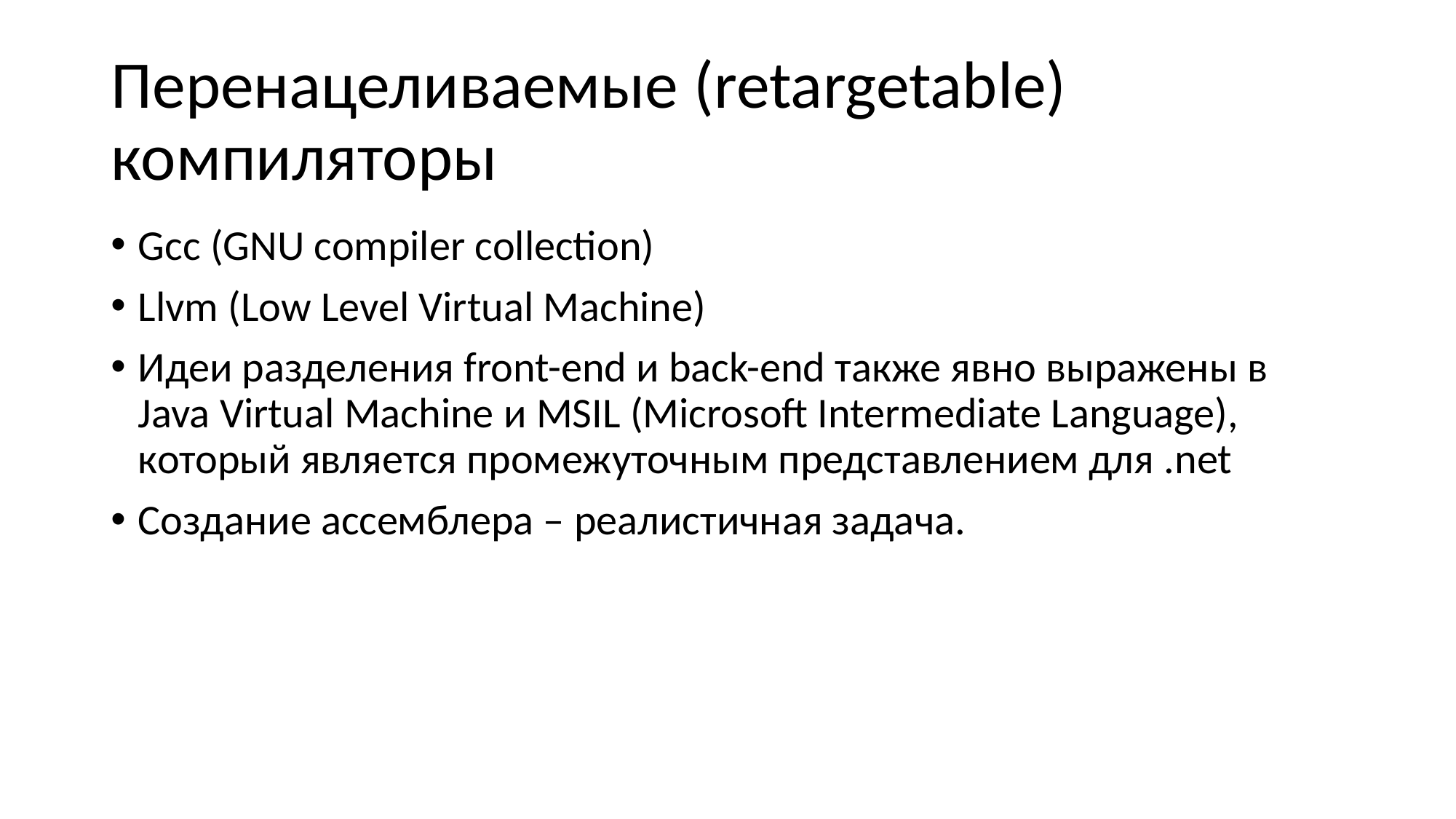

# Перенацеливаемые (retargetable) компиляторы
Gcc (GNU compiler collection)
Llvm (Low Level Virtual Machine)
Идеи разделения front-end и back-end также явно выражены в Java Virtual Machine и MSIL (Microsoft Intermediate Language), который является промежуточным представлением для .net
Создание ассемблера – реалистичная задача.